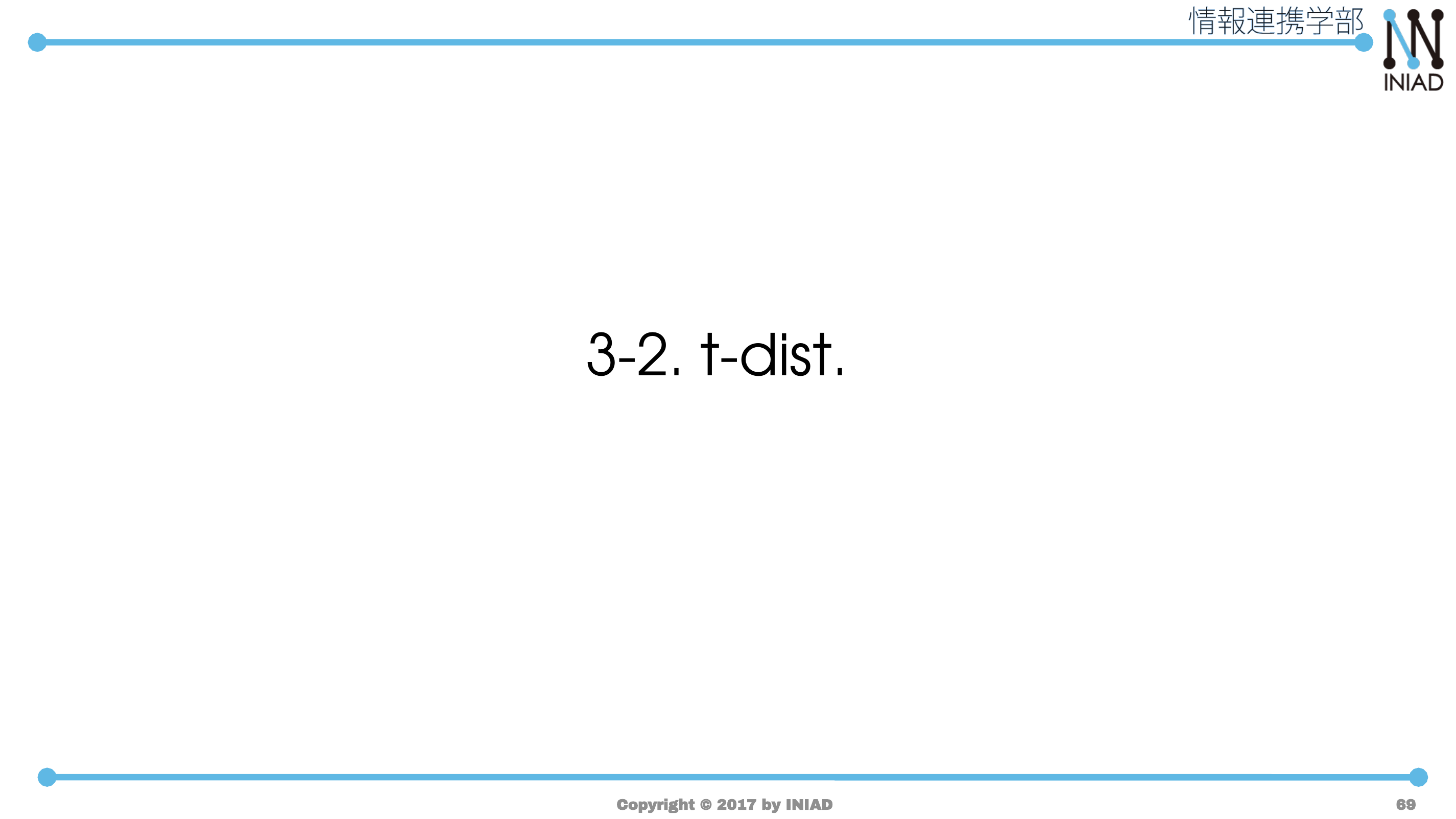

# 3-2. t-dist.
Copyright © 2017 by INIAD
69